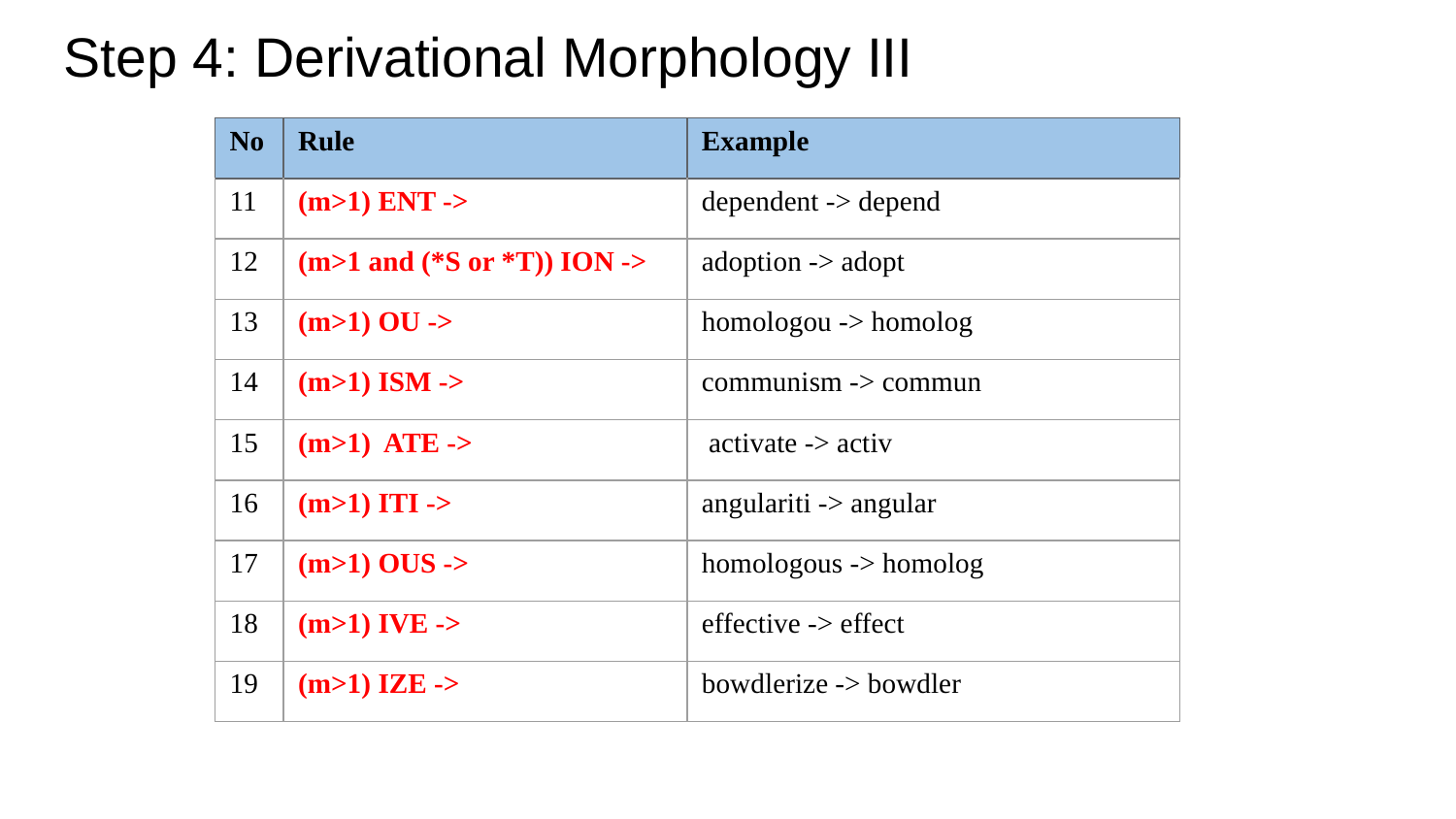

Step 4: Derivational Morphology III
| No | Rule | Example |
| --- | --- | --- |
| 11 | (m>1) ENT -> | dependent -> depend |
| 12 | (m>1 and (\*S or \*T)) ION -> | adoption -> adopt |
| 13 | (m>1) OU -> | homologou -> homolog |
| 14 | (m>1) ISM -> | communism -> commun |
| 15 | (m>1) ATE -> | activate -> activ |
| 16 | (m>1) ITI -> | angulariti -> angular |
| 17 | (m>1) OUS -> | homologous -> homolog |
| 18 | (m>1) IVE -> | effective -> effect |
| 19 | (m>1) IZE -> | bowdlerize -> bowdler |